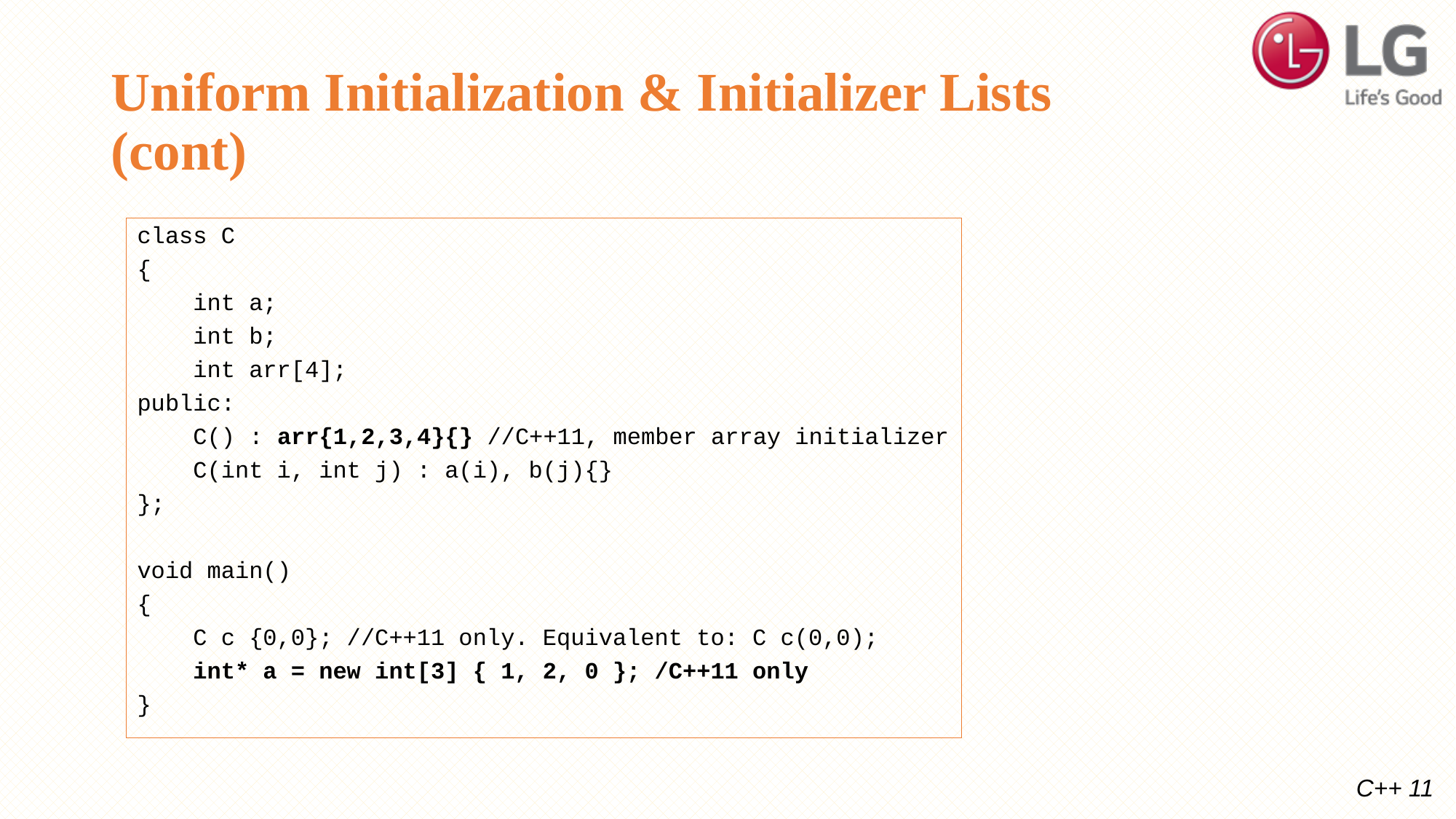

# Uniform Initialization & Initializer Lists (cont)
class C
{
    int a;
    int b;
    int arr[4];
public:
    C() : arr{1,2,3,4}{} //C++11, member array initializer
    C(int i, int j) : a(i), b(j){}
};

void main()
{
    C c {0,0}; //C++11 only. Equivalent to: C c(0,0);
    int* a = new int[3] { 1, 2, 0 }; /C++11 only
}